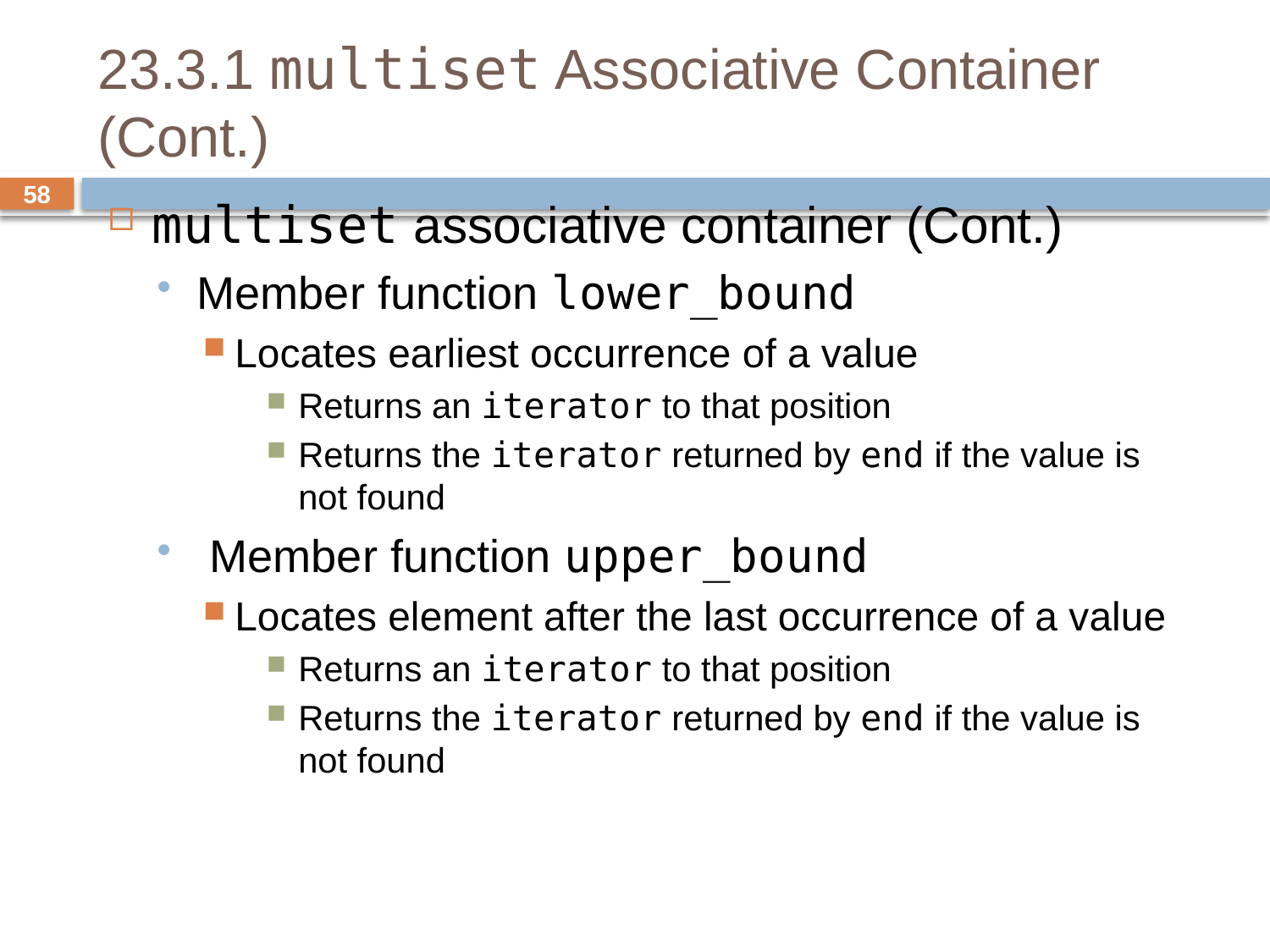

# 23.3.1 multiset Associative Container (Cont.)
multiset associative container (Cont.)
Member function lower_bound
Locates earliest occurrence of a value
Returns an iterator to that position
Returns the iterator returned by end if the value is not found
 Member function upper_bound
Locates element after the last occurrence of a value
Returns an iterator to that position
Returns the iterator returned by end if the value is not found
58